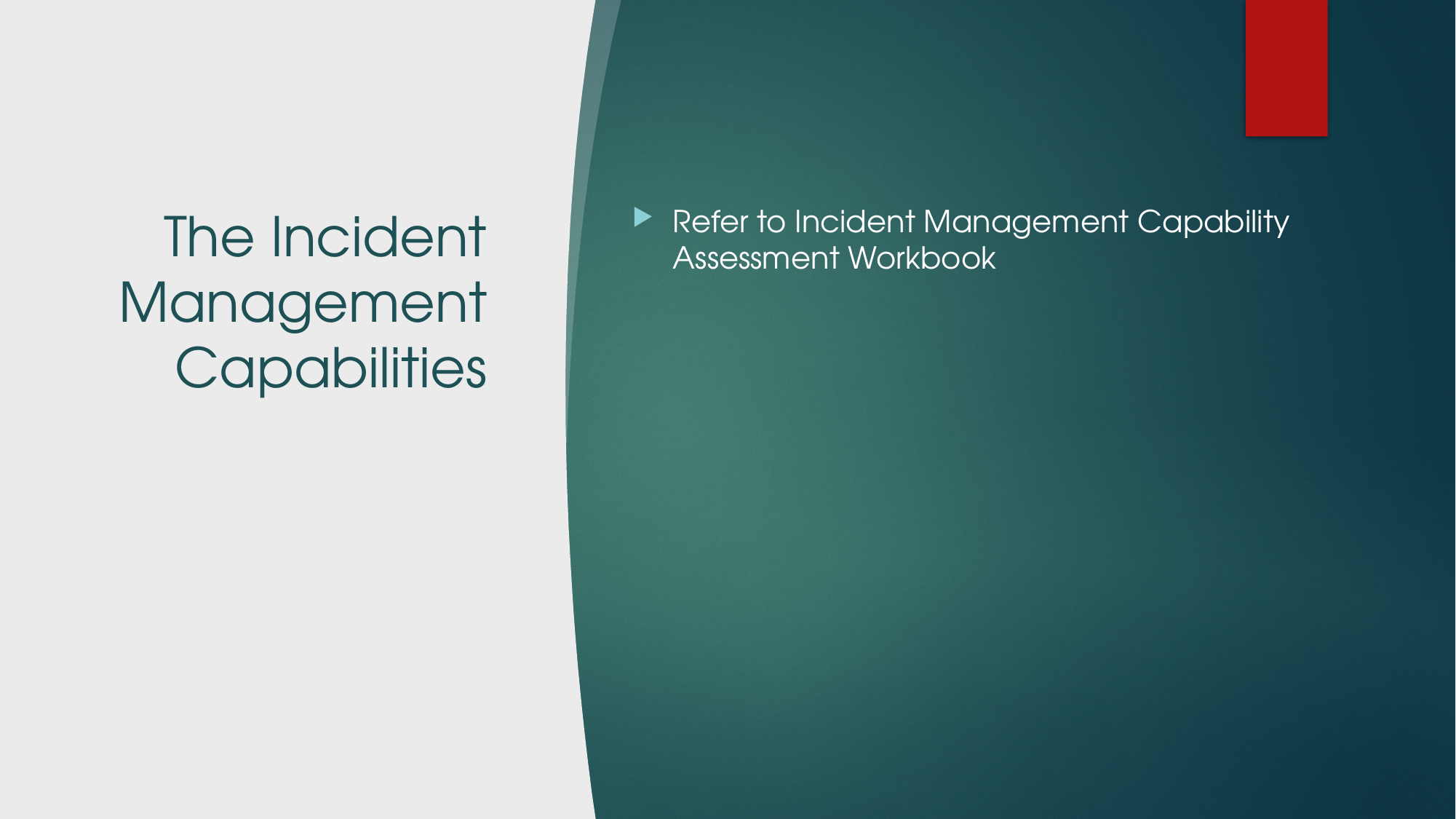

# The Incident Management Capabilities
Refer to Incident Management Capability Assessment Workbook